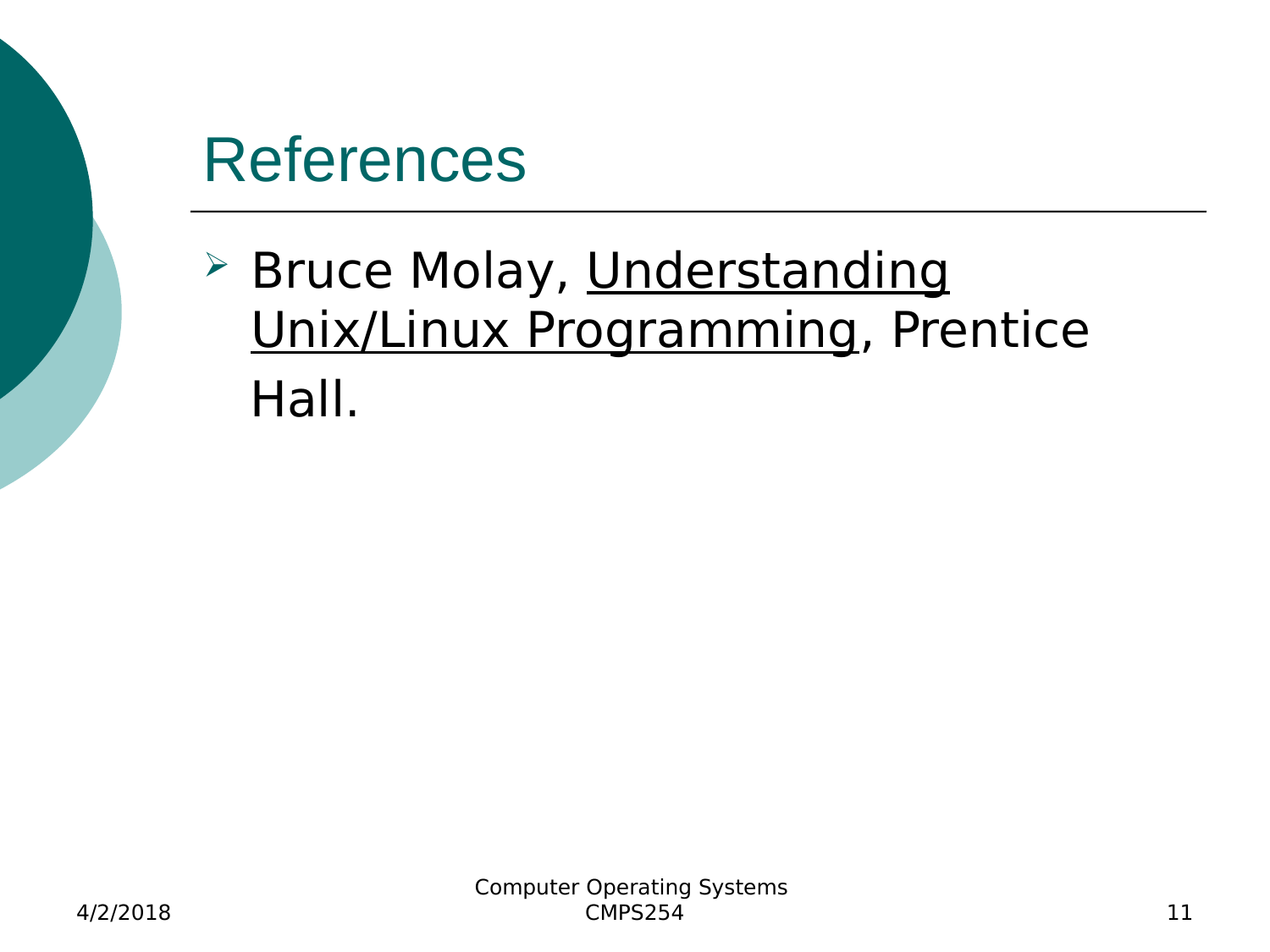

# References
Bruce Molay, Understanding Unix/Linux Programming, Prentice
   Hall.
4/2/2018
Computer Operating Systems  CMPS254
11